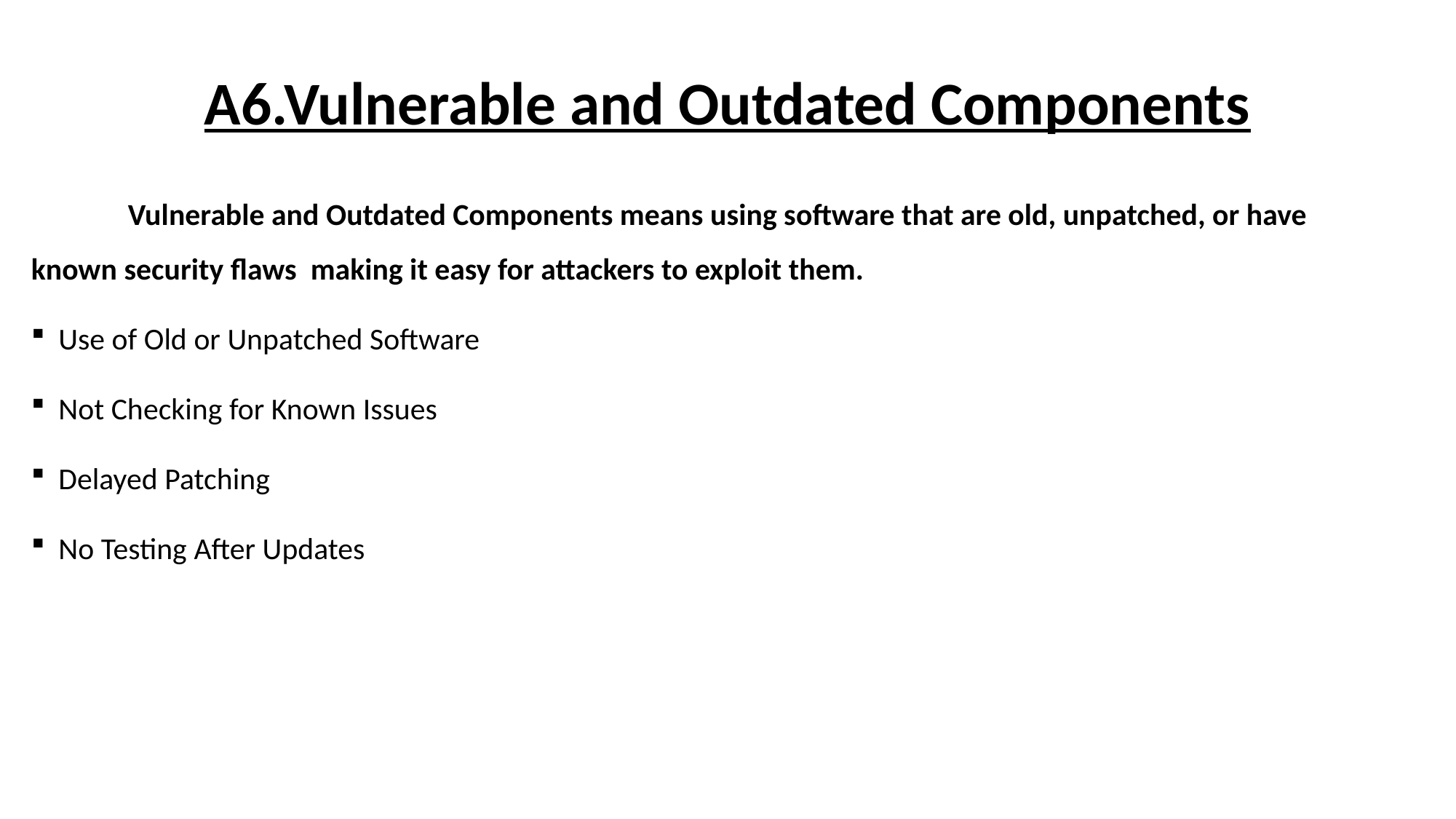

# A6.Vulnerable and Outdated Components
              Vulnerable and Outdated Components means using software that are old, unpatched, or have known security flaws  making it easy for attackers to exploit them.
Use of Old or Unpatched Software
Not Checking for Known Issues
Delayed Patching
No Testing After Updates